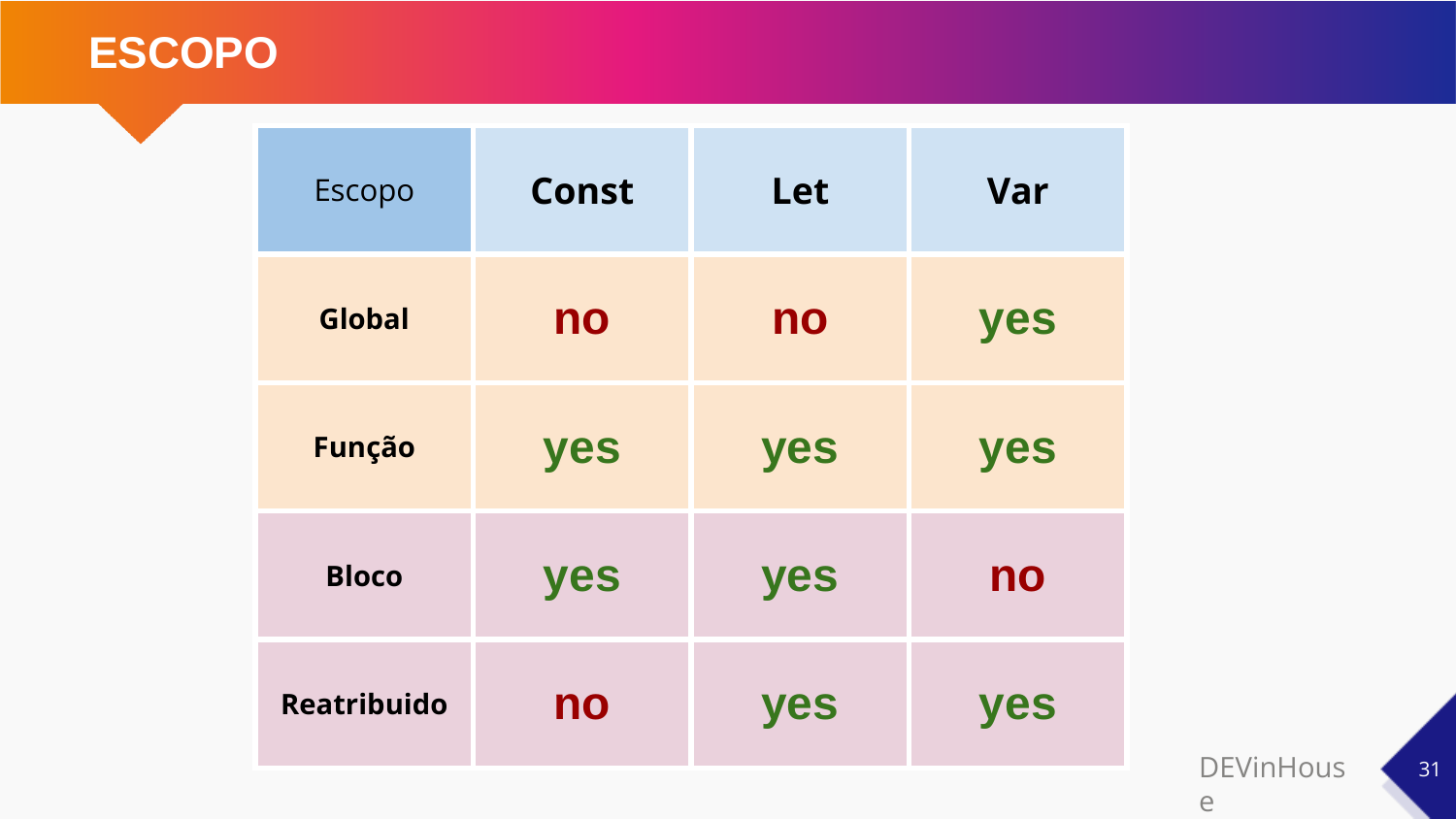

# ESCOPO
| Escopo | Const | Let | Var |
| --- | --- | --- | --- |
| Global | no | no | yes |
| Função | yes | yes | yes |
| Bloco | yes | yes | no |
| Reatribuido | no | yes | yes |
31